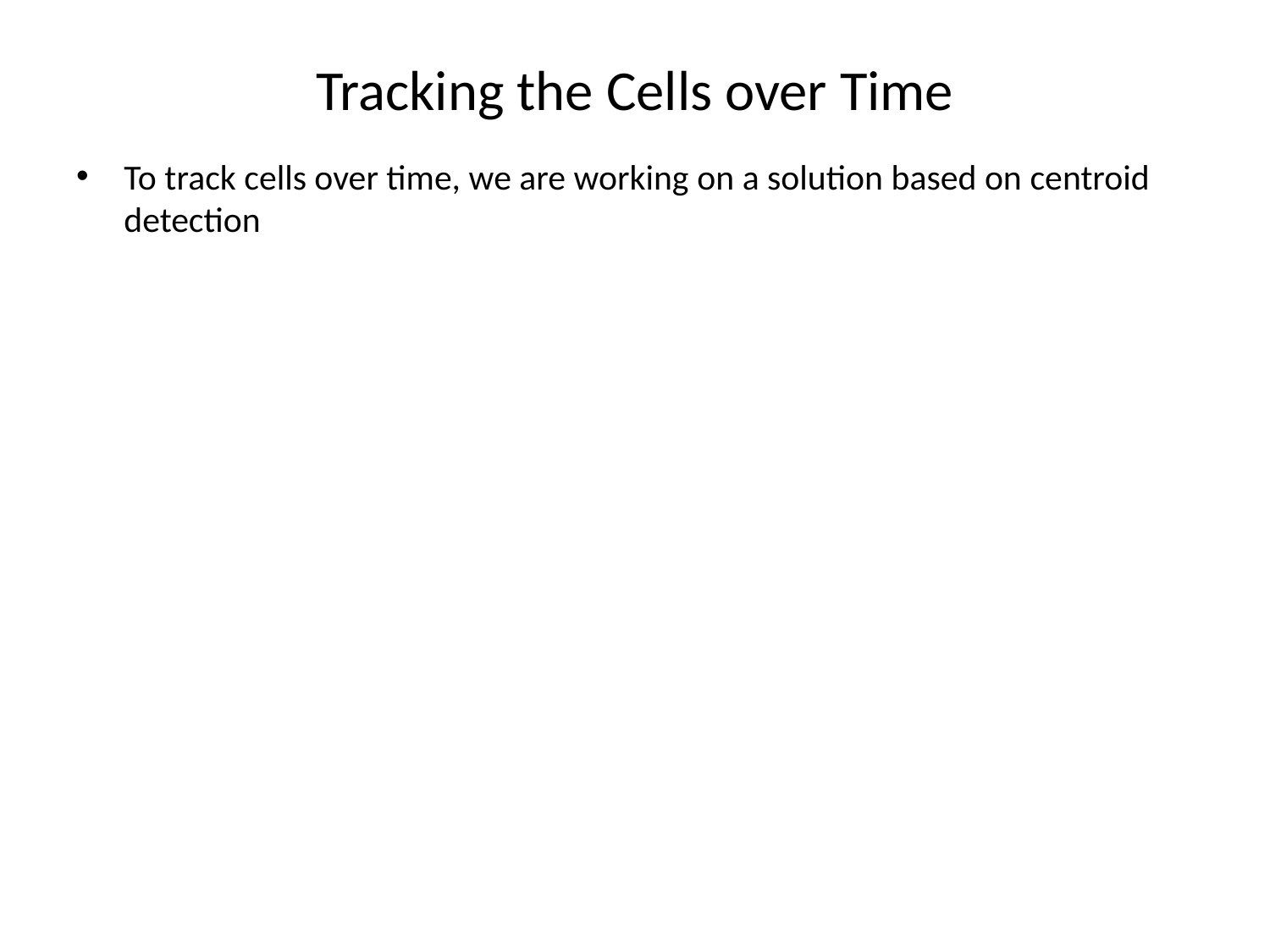

# Tracking the Cells over Time
To track cells over time, we are working on a solution based on centroid detection